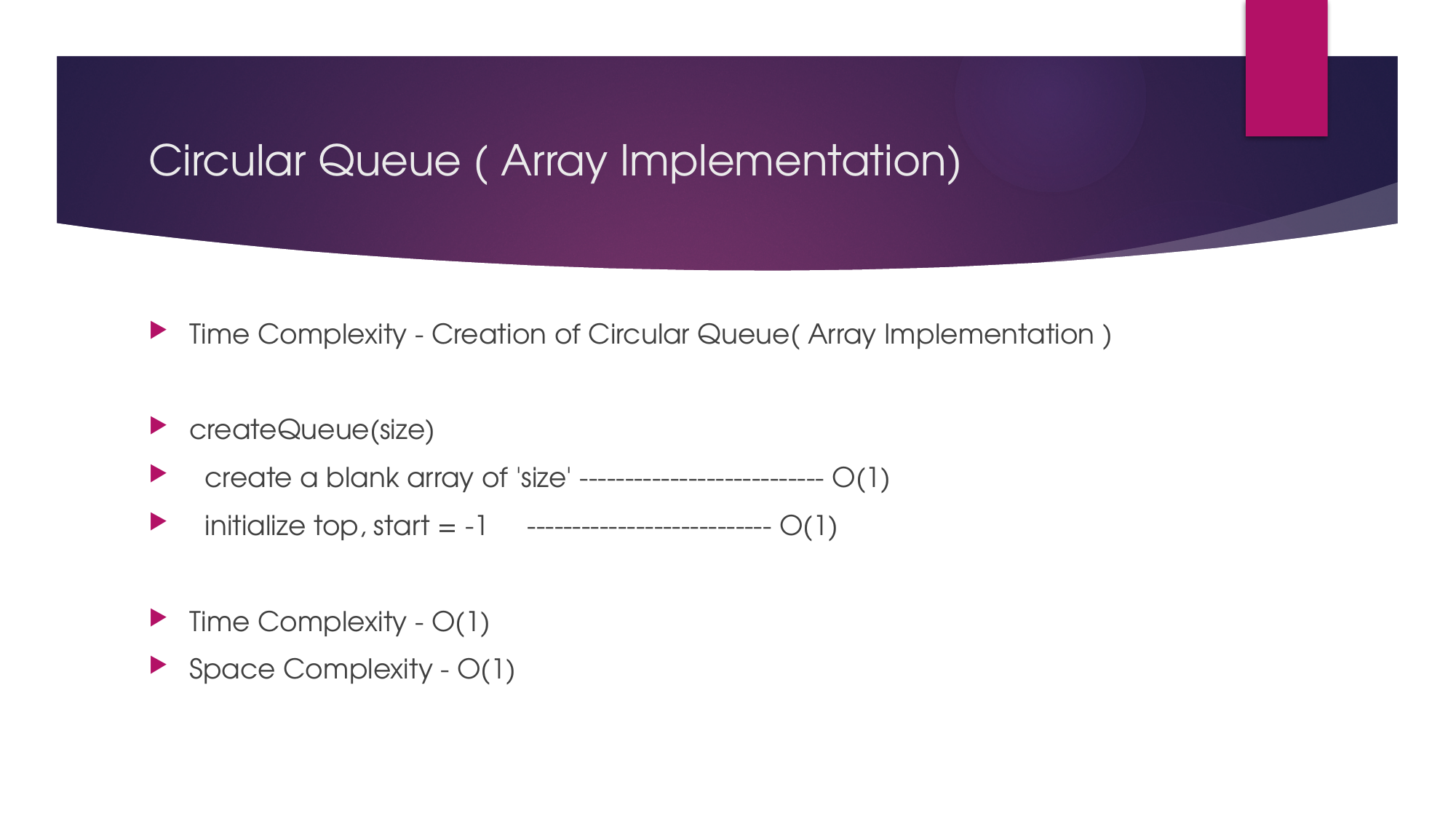

# Circular Queue ( Array Implementation)
Time Complexity - Creation of Circular Queue( Array Implementation )

createQueue(size)
  create a blank array of 'size' --------------------------- O(1)
  initialize top, start = -1     --------------------------- O(1)

Time Complexity - O(1)
Space Complexity - O(1)